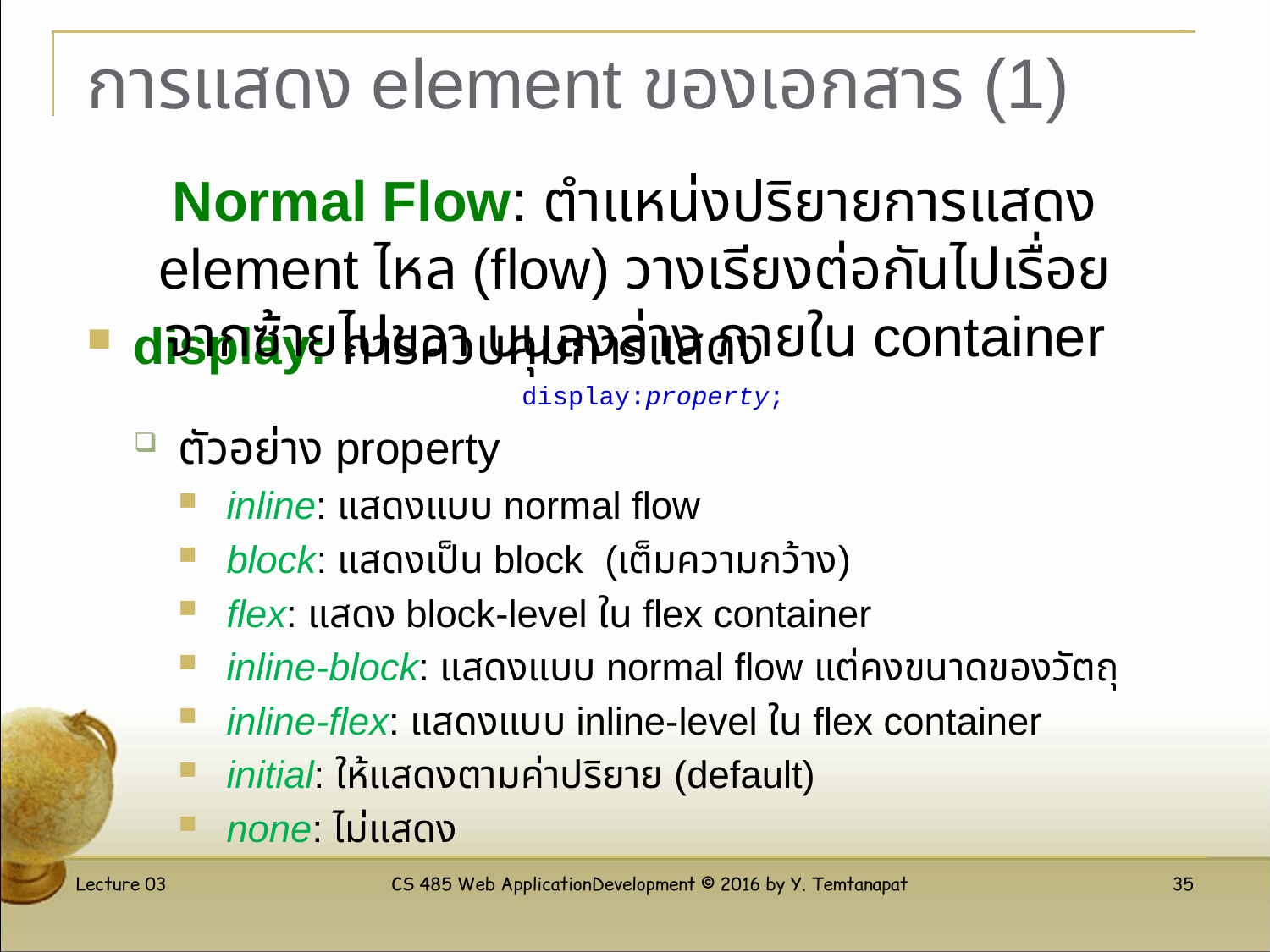

# การแสดง element ของเอกสาร (1)
Normal Flow: ตำแหน่งปริยายการแสดง element ไหล (flow) วางเรียงต่อกันไปเรื่อยจากซ้ายไปขวา บนลงล่าง ภายใน container
display: การควบคุมการแสดง
display:property;
ตัวอย่าง property
inline: แสดงแบบ normal flow
block: แสดงเป็น block  (เต็มความกว้าง)
flex: แสดง block-level ใน flex container
inline-block: แสดงแบบ normal flow แต่คงขนาดของวัตถุ
inline-flex: แสดงแบบ inline-level ใน flex container
initial: ให้แสดงตามค่าปริยาย (default)
none: ไม่แสดง
Lecture 03
CS 485 Web ApplicationDevelopment © 2016 by Y. Temtanapat
 35